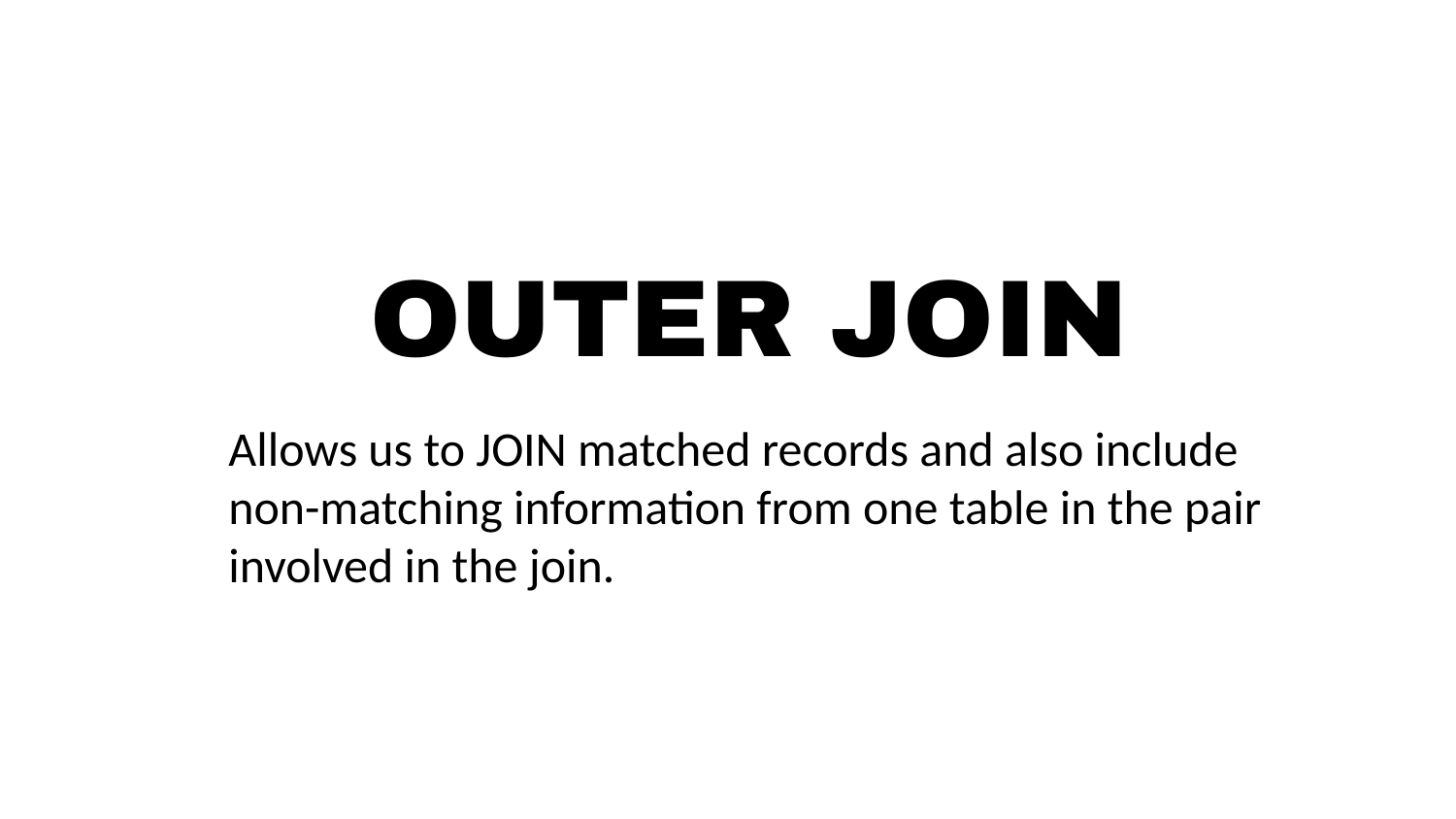

OUTER JOIN
Allows us to JOIN matched records and also include non-matching information from one table in the pair involved in the join.